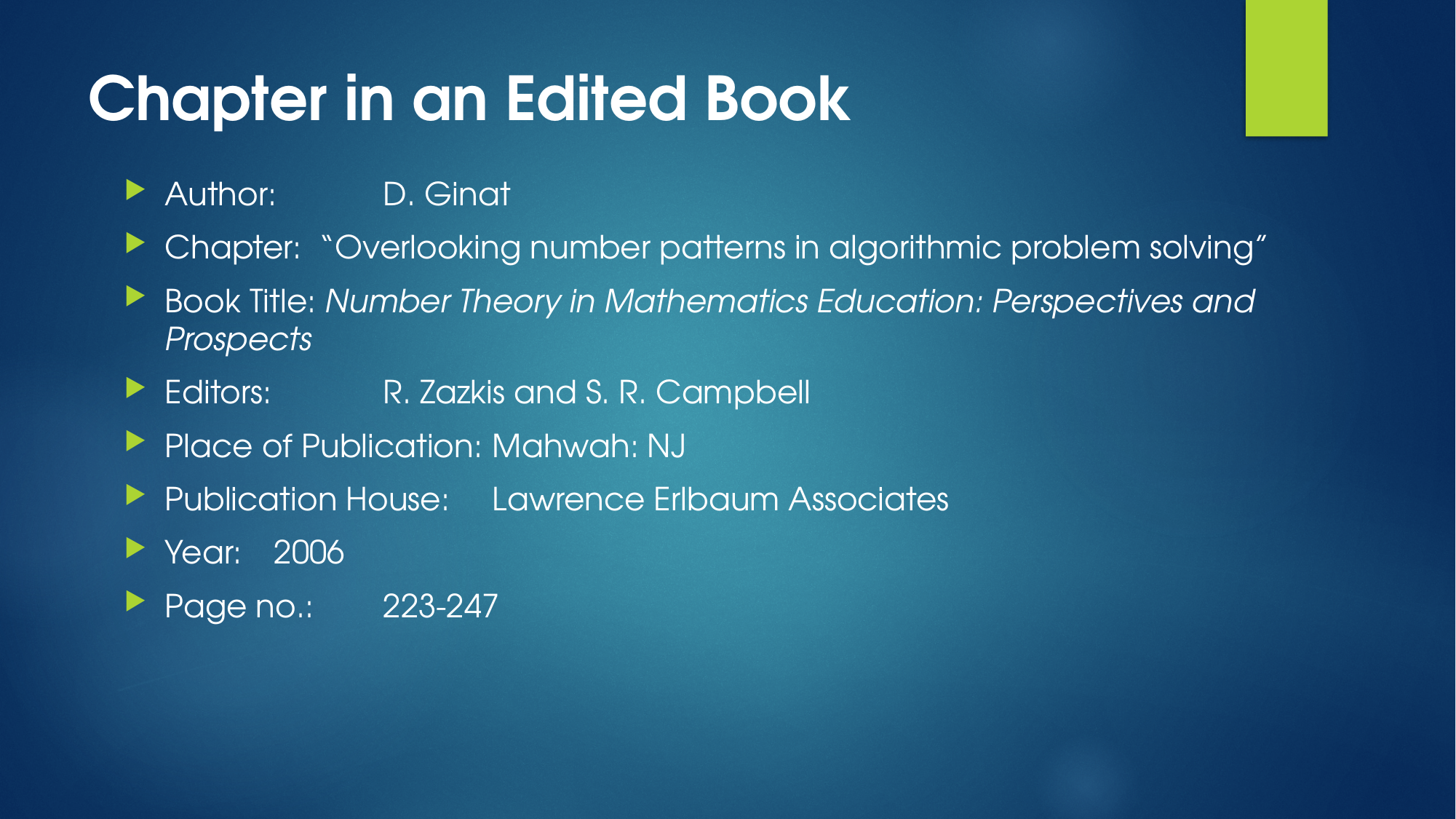

# Chapter in an Edited Book
Author: 	D. Ginat
Chapter:  “Overlooking number patterns in algorithmic problem solving”
Book Title: Number Theory in Mathematics Education: Perspectives and Prospects
Editors: 	R. Zazkis and S. R. Campbell
Place of Publication: 	Mahwah: NJ
Publication House: 	Lawrence Erlbaum Associates
Year: 	2006
Page no.: 	223-247